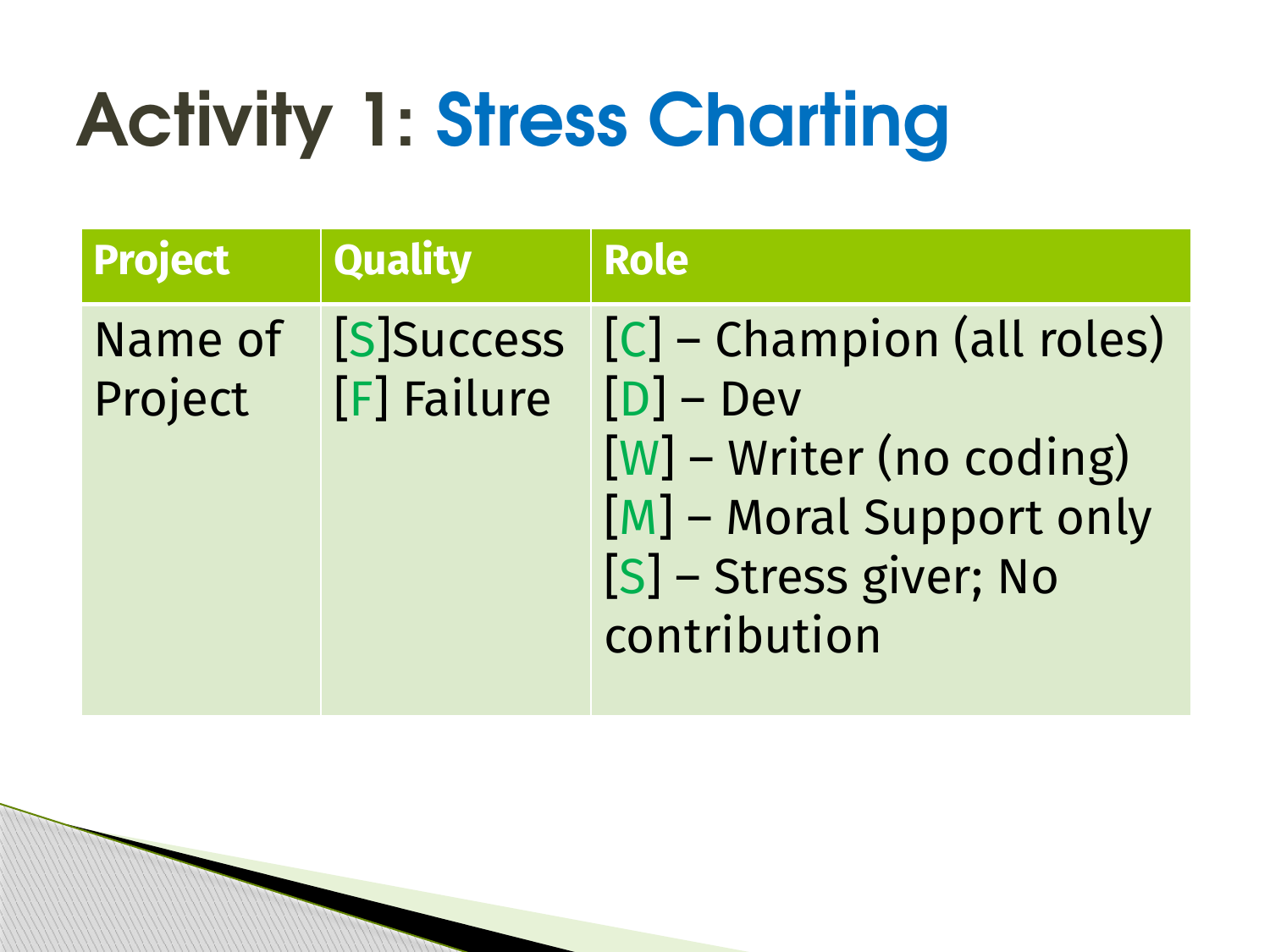

# Activity 1: Stress Charting
| Project | Quality | Role |
| --- | --- | --- |
| Name of Project | [S]Success [F] Failure | [C] – Champion (all roles) [D] – Dev [W] – Writer (no coding) [M] – Moral Support only [S] – Stress giver; No contribution |